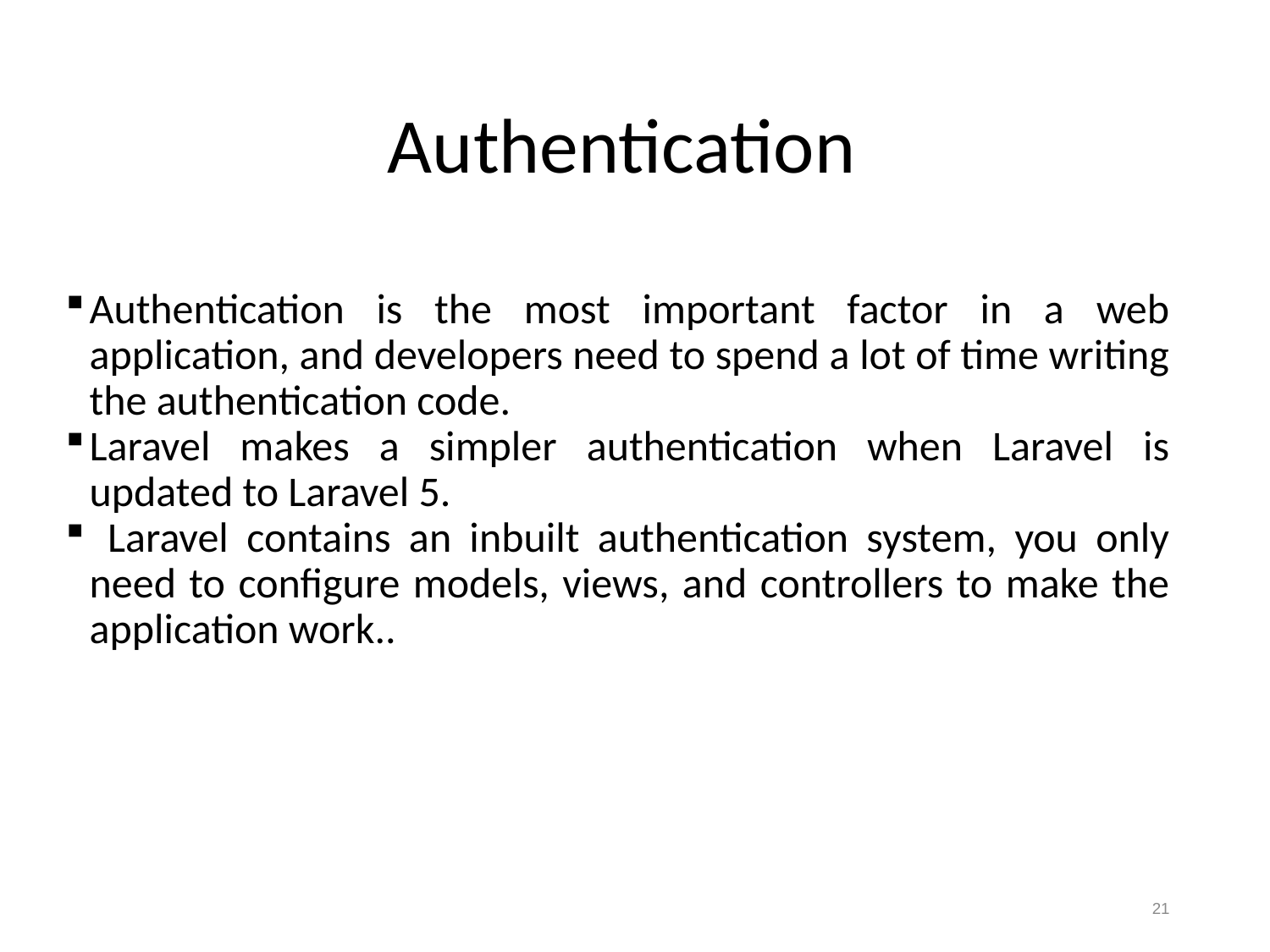

Authentication

Authentication is the most important factor in a web application, and developers need to spend a lot of time writing the authentication code.
Laravel makes a simpler authentication when Laravel is updated to Laravel 5.
 Laravel contains an inbuilt authentication system, you only need to configure models, views, and controllers to make the application work..
21